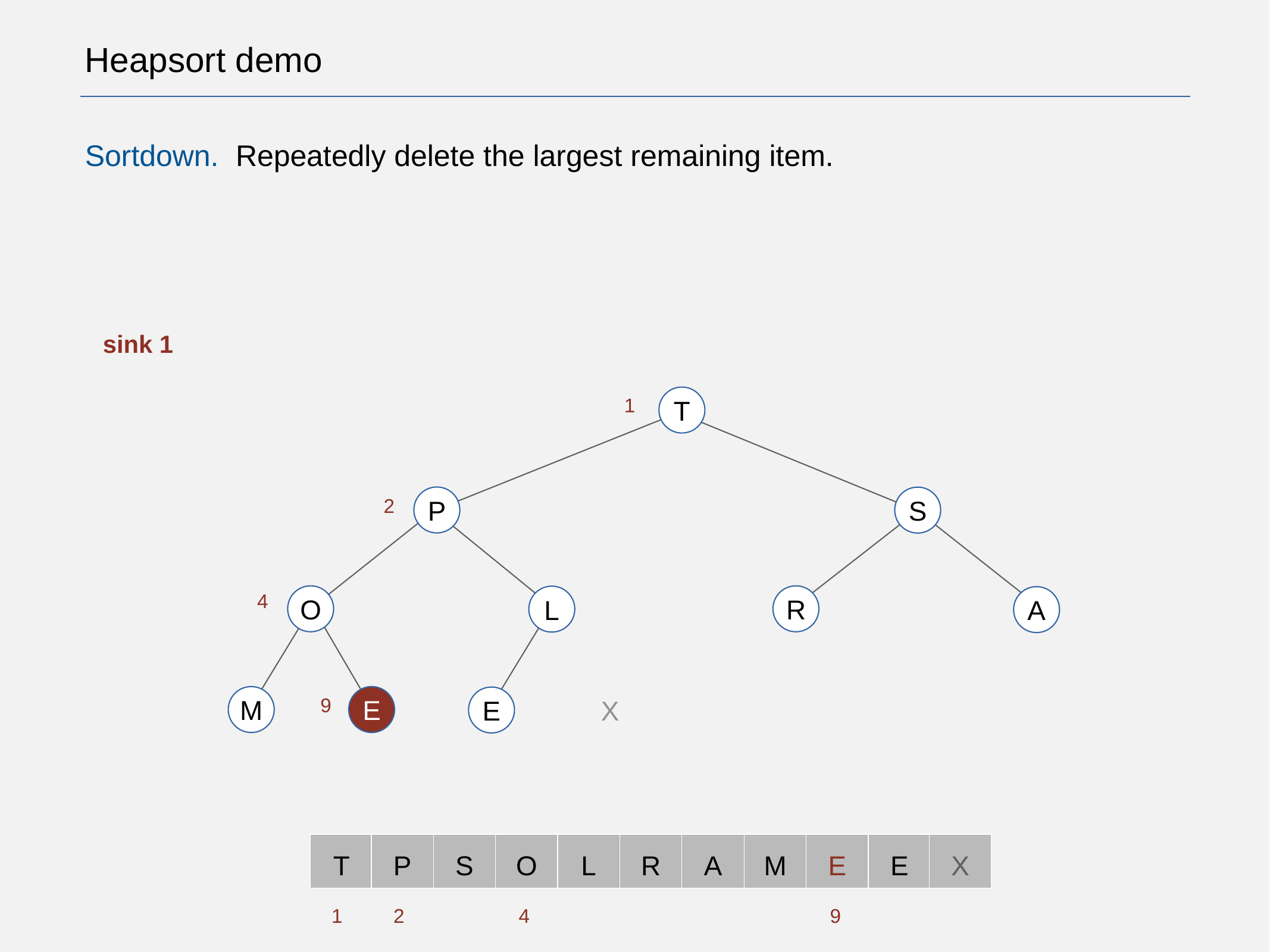

# Heapsort demo
Sortdown.  Repeatedly delete the largest remaining item.
sink 1
T
1

P
S
2

O
R
L
A
4

M
E
E
X
9
T
P
S
O
L
R
A
M
E
E
X
1
2
4
9